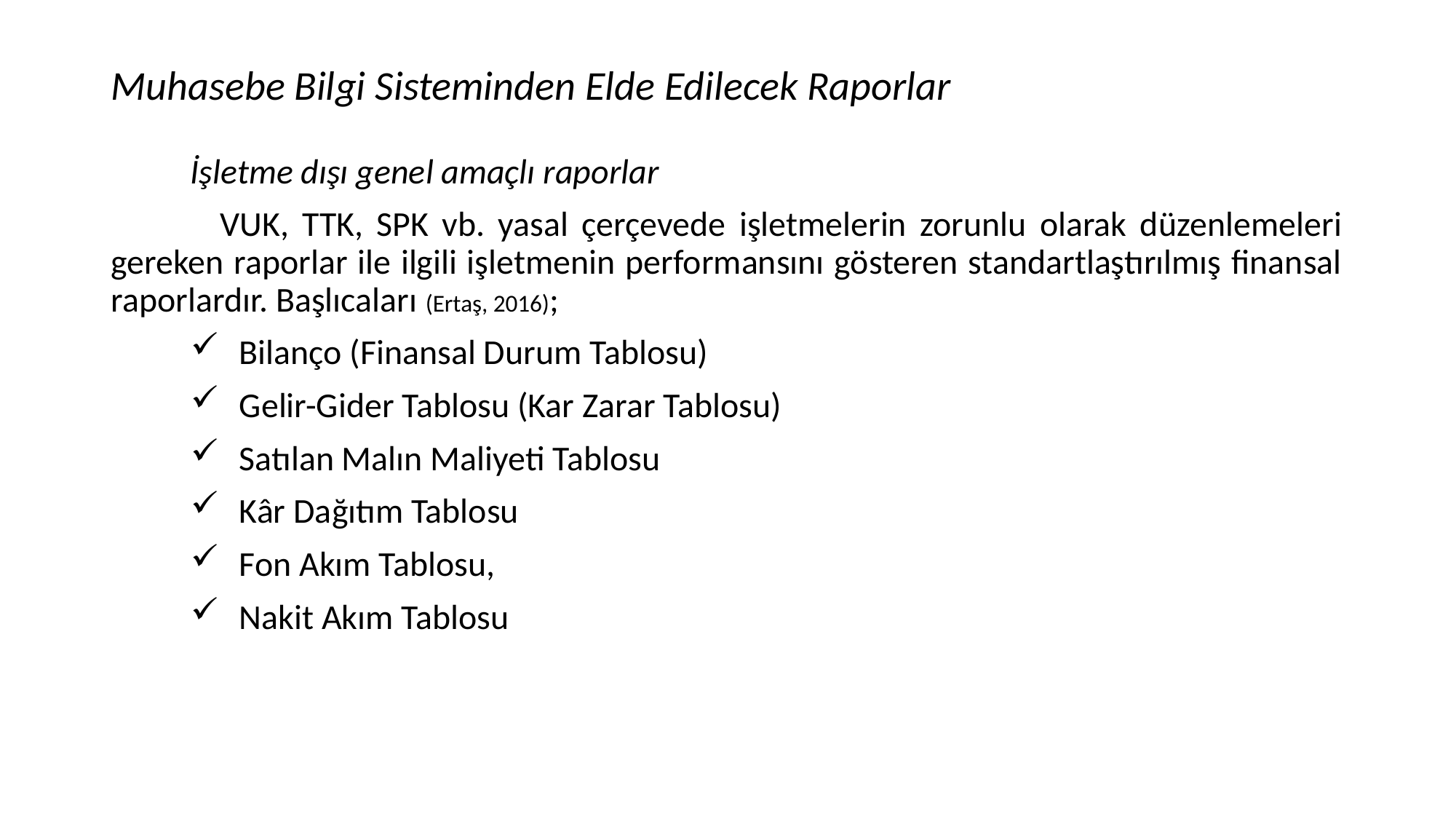

# Muhasebe Bilgi Sisteminden Elde Edilecek Raporlar
İşletme dışı genel amaçlı raporlar
	VUK, TTK, SPK vb. yasal çerçevede işletmelerin zorunlu olarak düzenlemeleri gereken raporlar ile ilgili işletmenin performansını gösteren standartlaştırılmış finansal raporlardır. Başlıcaları (Ertaş, 2016);
Bilanço (Finansal Durum Tablosu)
Gelir-Gider Tablosu (Kar Zarar Tablosu)
Satılan Malın Maliyeti Tablosu
Kâr Dağıtım Tablosu
Fon Akım Tablosu,
Nakit Akım Tablosu